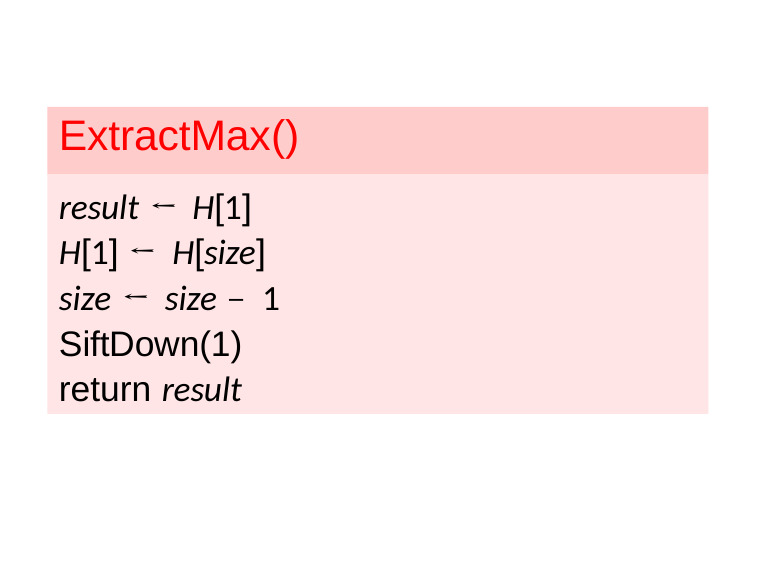

# ExtractMax()

result ← H[1] H[1] ← H[size] size ← size − 1 SiftDown(1) return result